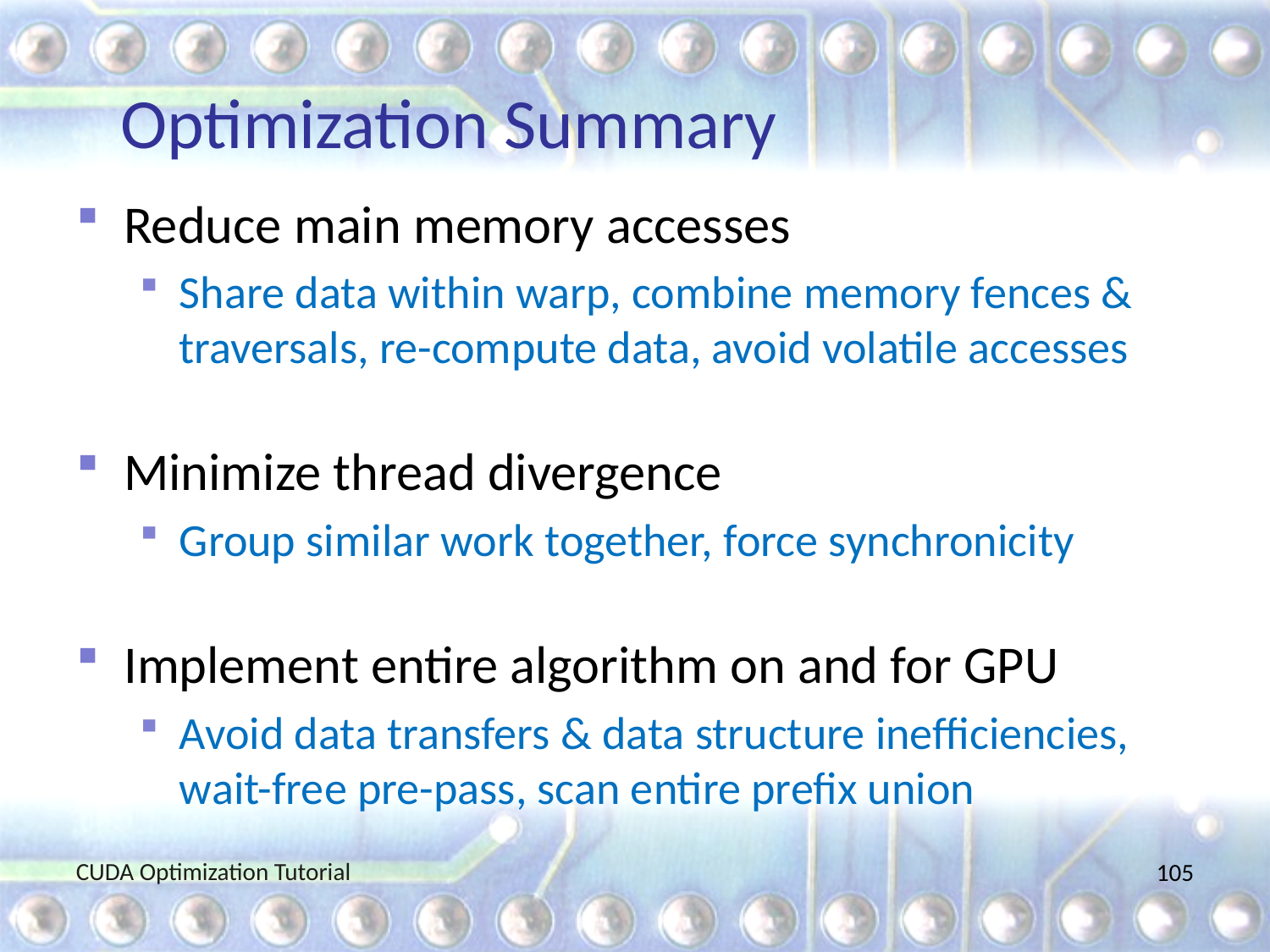

# Optimization Summary
Reduce main memory accesses
Share data within warp, combine memory fences & traversals, re-compute data, avoid volatile accesses

Minimize thread divergence
Group similar work together, force synchronicity

Implement entire algorithm on and for GPU
Avoid data transfers & data structure inefficiencies, wait-free pre-pass, scan entire prefix union
CUDA Optimization Tutorial
105